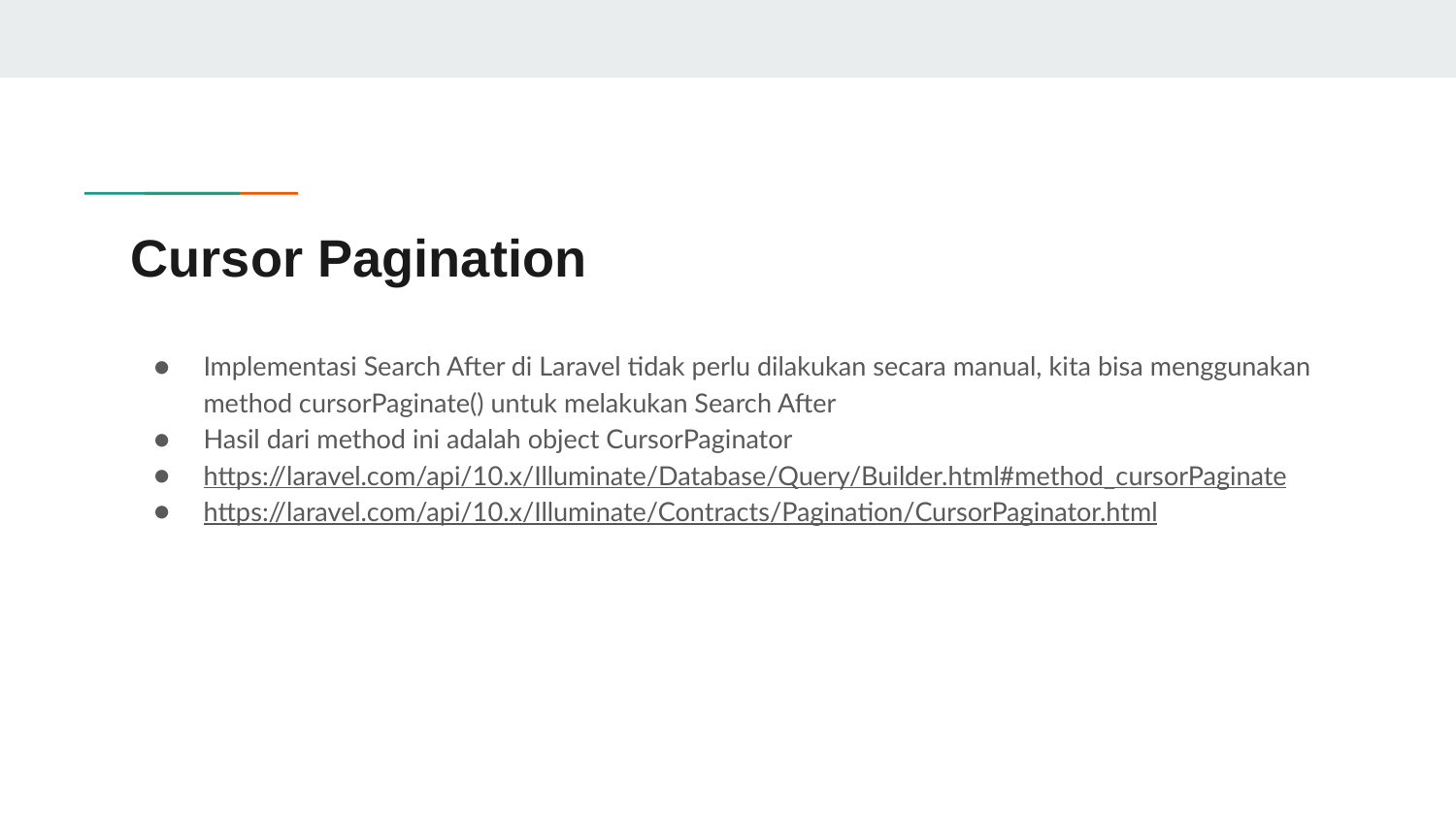

# Cursor Pagination
Implementasi Search After di Laravel tidak perlu dilakukan secara manual, kita bisa menggunakan method cursorPaginate() untuk melakukan Search After
Hasil dari method ini adalah object CursorPaginator
https://laravel.com/api/10.x/Illuminate/Database/Query/Builder.html#method_cursorPaginate
https://laravel.com/api/10.x/Illuminate/Contracts/Pagination/CursorPaginator.html